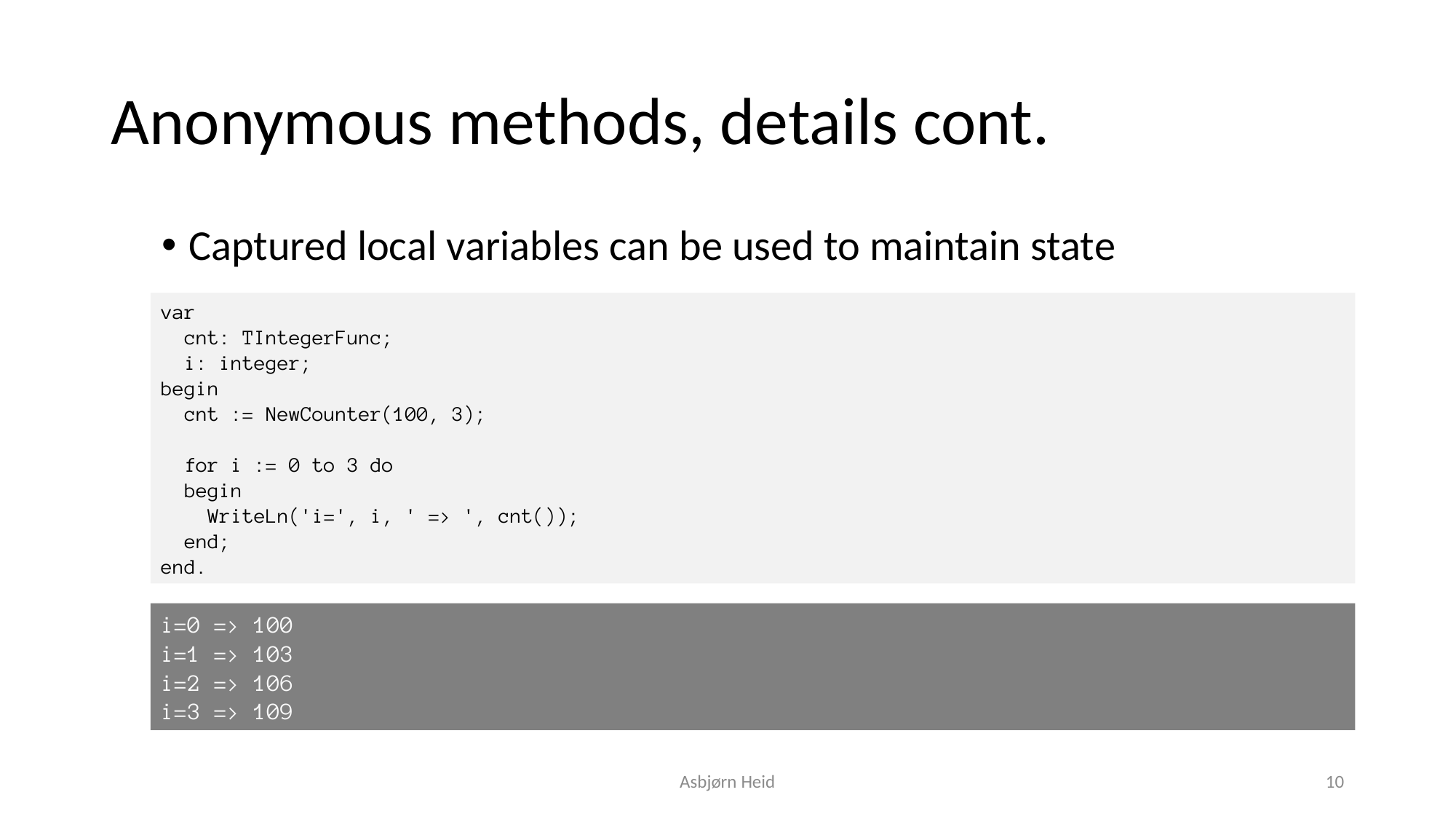

# Anonymous methods, details cont.
Captured local variables can be used to maintain state

var
  cnt: TIntegerFunc;
  i: integer;
begin
  cnt := NewCounter(100, 3);

  for i := 0 to 3 do
  begin
    WriteLn('i=', i, ' => ', cnt());
  end;
end.
i=0 => 100
i=1 => 103
i=2 => 106
i=3 => 109
Asbjørn Heid
10